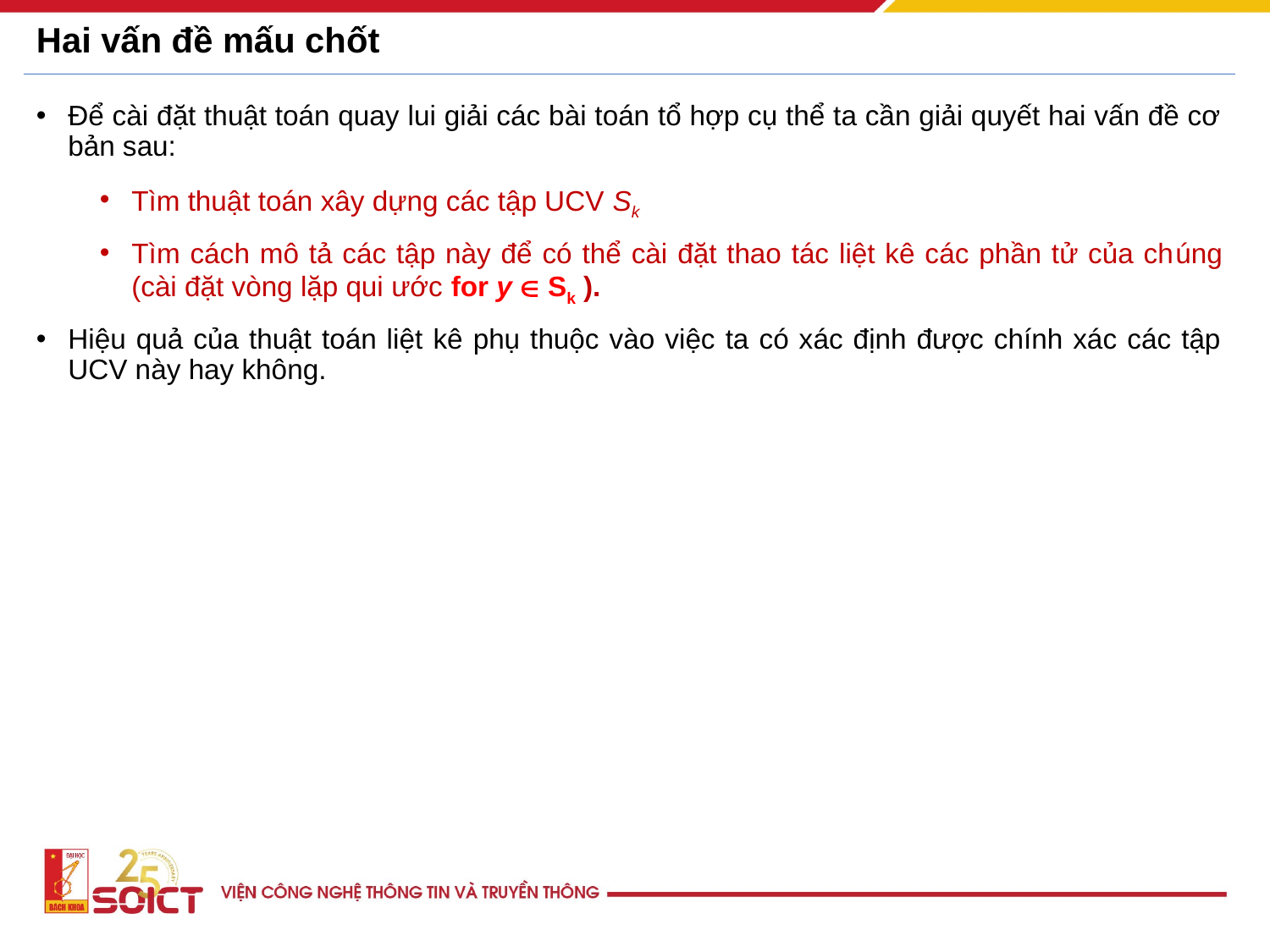

# Hai vấn đề mấu chốt
Để cài đặt thuật toán quay lui giải các bài toán tổ hợp cụ thể ta cần giải quyết hai vấn đề cơ bản sau:
Tìm thuật toán xây dựng các tập UCV Sk
Tìm cách mô tả các tập này để có thể cài đặt thao tác liệt kê các phần tử của chúng (cài đặt vòng lặp qui ước for y ∈ Sk ).
Hiệu quả của thuật toán liệt kê phụ thuộc vào việc ta có xác định được chính xác các tập UCV này hay không.